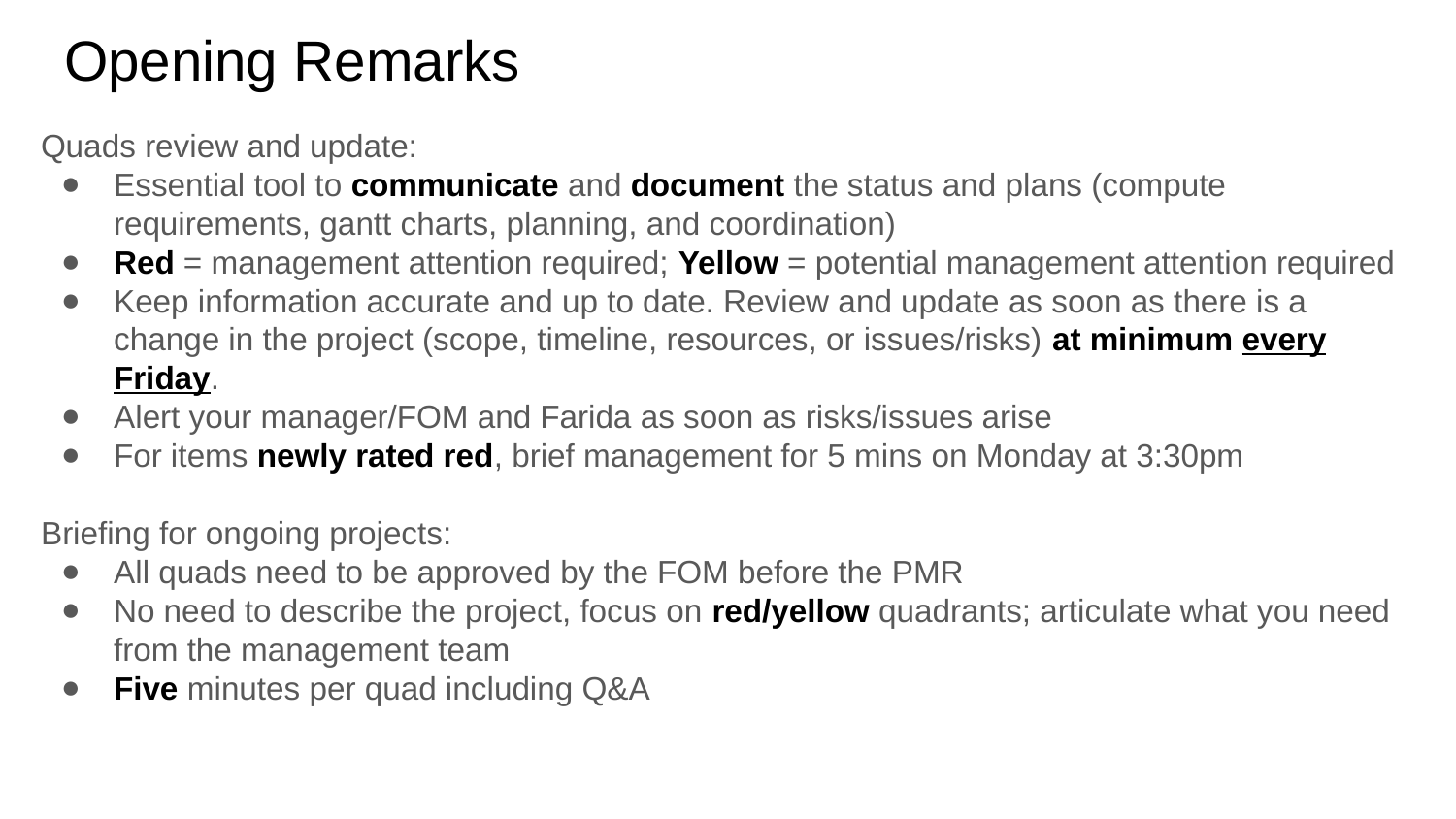

# Opening Remarks
Quads review and update:
Essential tool to communicate and document the status and plans (compute requirements, gantt charts, planning, and coordination)
Red = management attention required; Yellow = potential management attention required
Keep information accurate and up to date. Review and update as soon as there is a change in the project (scope, timeline, resources, or issues/risks) at minimum every Friday.
Alert your manager/FOM and Farida as soon as risks/issues arise
For items newly rated red, brief management for 5 mins on Monday at 3:30pm

Briefing for ongoing projects:
All quads need to be approved by the FOM before the PMR
No need to describe the project, focus on red/yellow quadrants; articulate what you need from the management team
Five minutes per quad including Q&A